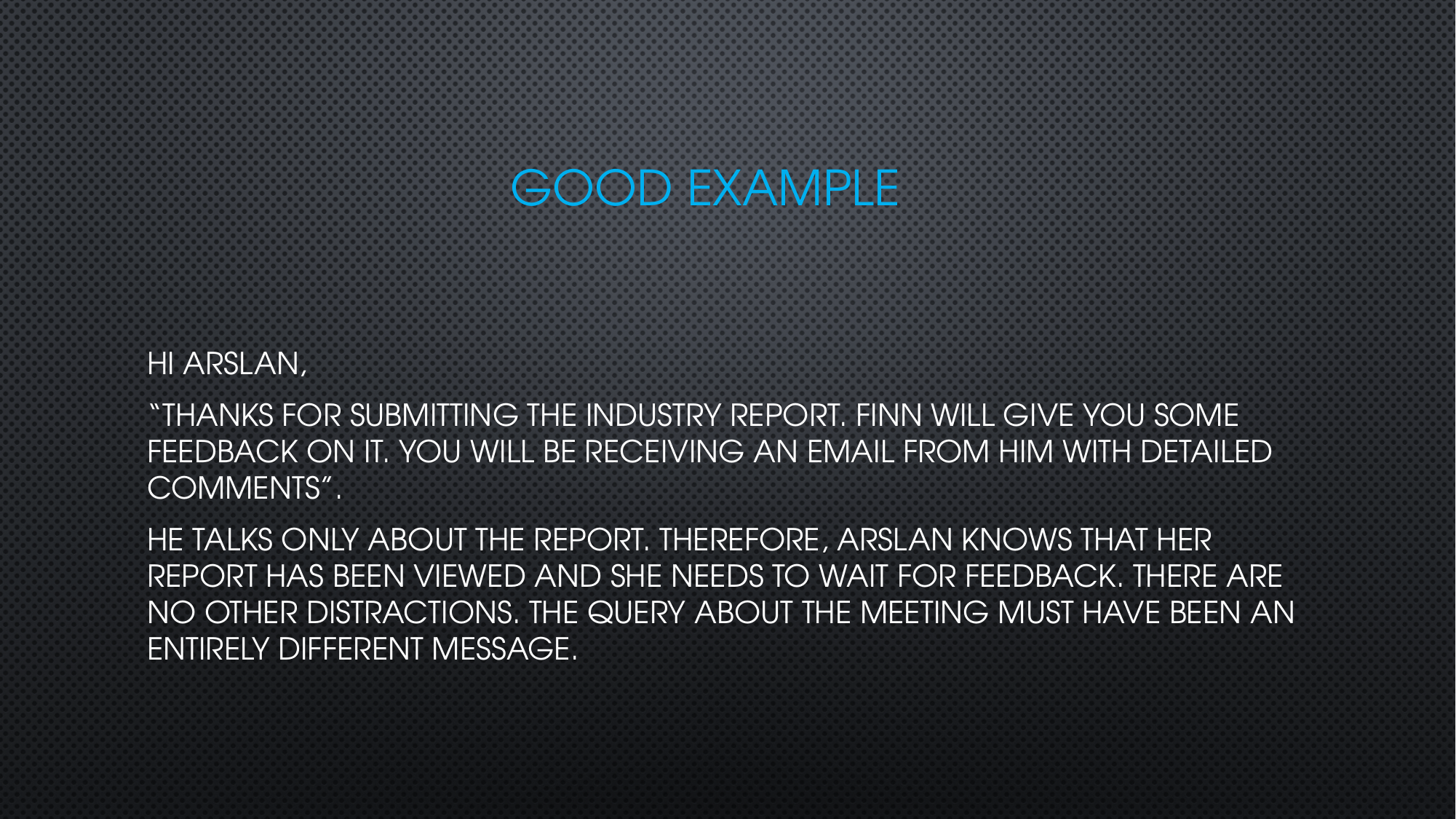

# good example
Hi Arslan,
“Thanks for submitting the industry report. Finn will give you some feedback on it. You will be receiving an email from him with detailed comments”.
he talks only about the report. Therefore, Arslan knows that her report has been viewed and she needs to wait for feedback. There are no other distractions. The query about the meeting must have been an entirely different message.